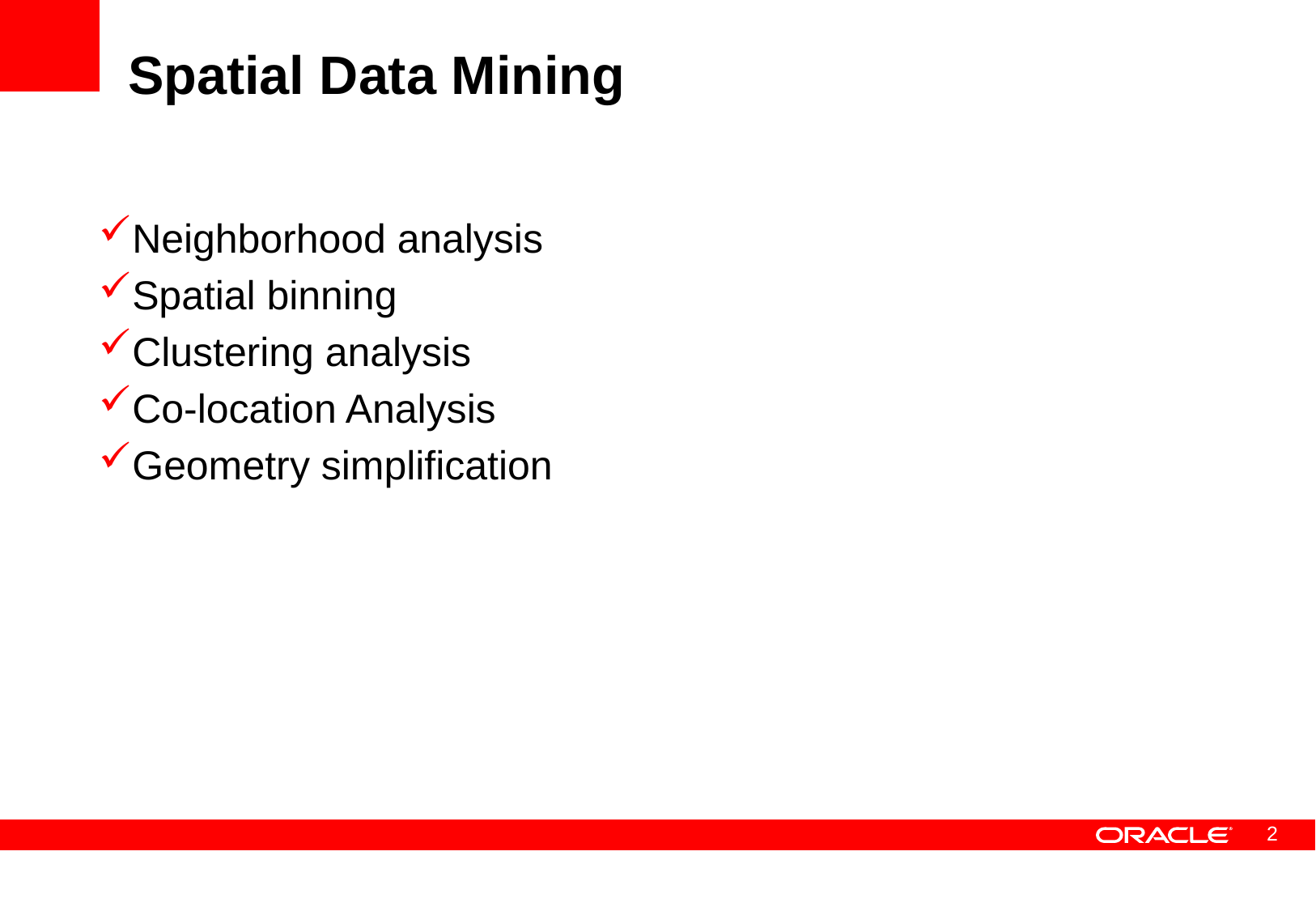

# Spatial Data Mining
Neighborhood analysis
Spatial binning
Clustering analysis
Co-location Analysis
Geometry simplification